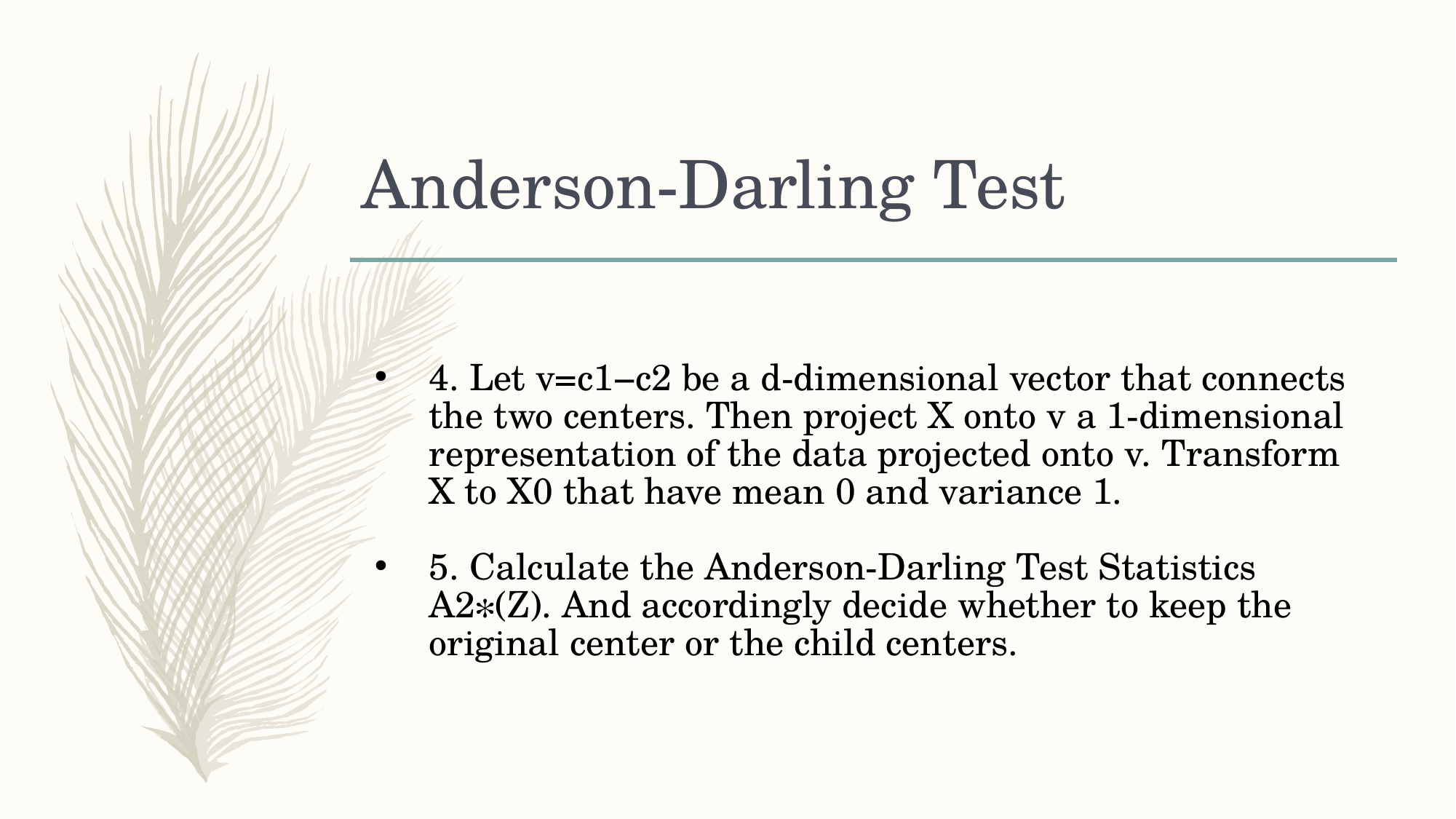

# Anderson-Darling Test
4. Let v=c1−c2 be a d-dimensional vector that connects the two centers. Then project X onto v a 1-dimensional representation of the data projected onto v. Transform X to X0 that have mean 0 and variance 1.

5. Calculate the Anderson-Darling Test Statistics A2∗(Z). And accordingly decide whether to keep the original center or the child centers.